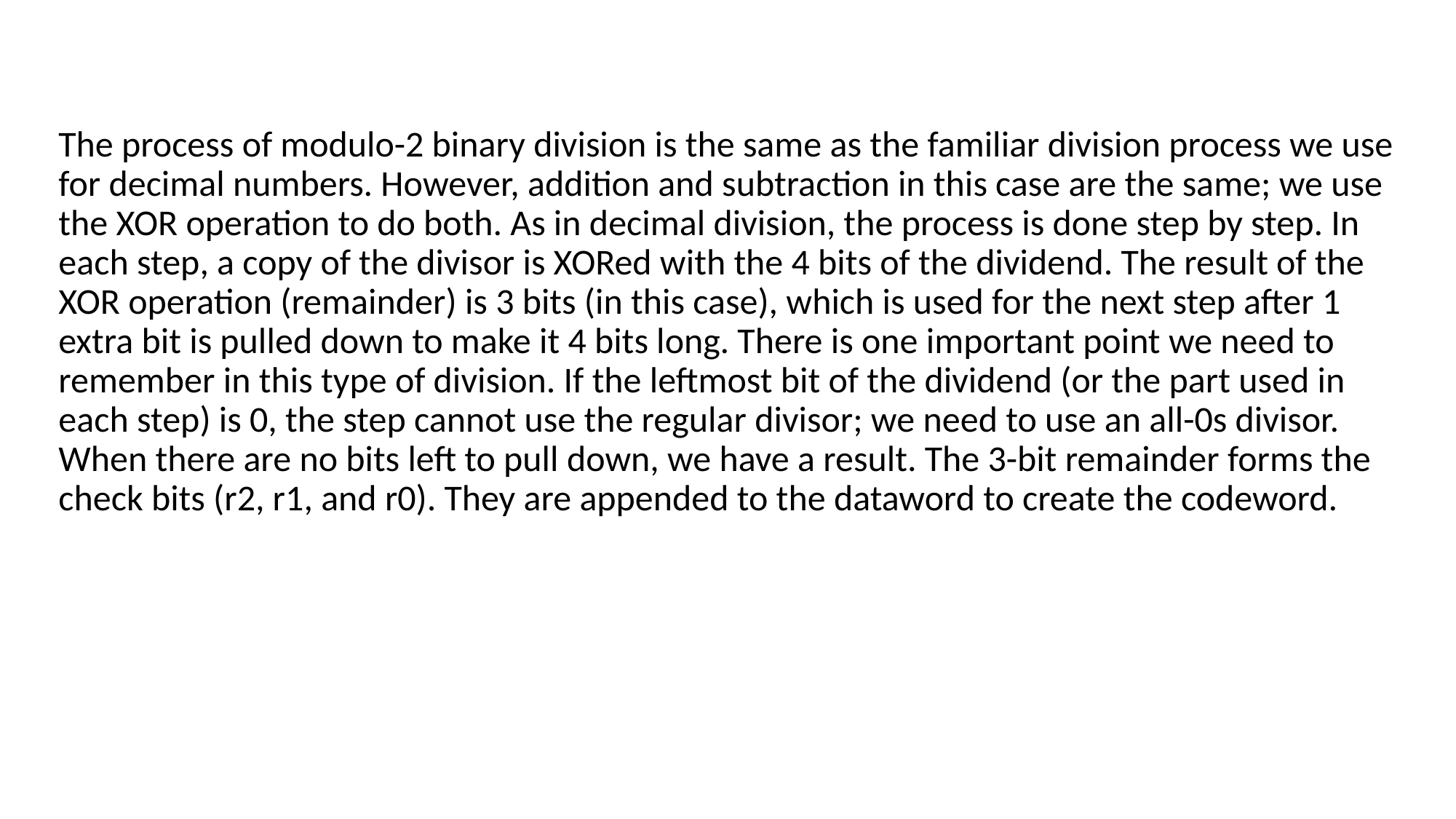

#
The process of modulo-2 binary division is the same as the familiar division process we use for decimal numbers. However, addition and subtraction in this case are the same; we use the XOR operation to do both. As in decimal division, the process is done step by step. In each step, a copy of the divisor is XORed with the 4 bits of the dividend. The result of the XOR operation (remainder) is 3 bits (in this case), which is used for the next step after 1 extra bit is pulled down to make it 4 bits long. There is one important point we need to remember in this type of division. If the leftmost bit of the dividend (or the part used in each step) is 0, the step cannot use the regular divisor; we need to use an all-0s divisor. When there are no bits left to pull down, we have a result. The 3-bit remainder forms the check bits (r2, r1, and r0). They are appended to the dataword to create the codeword.